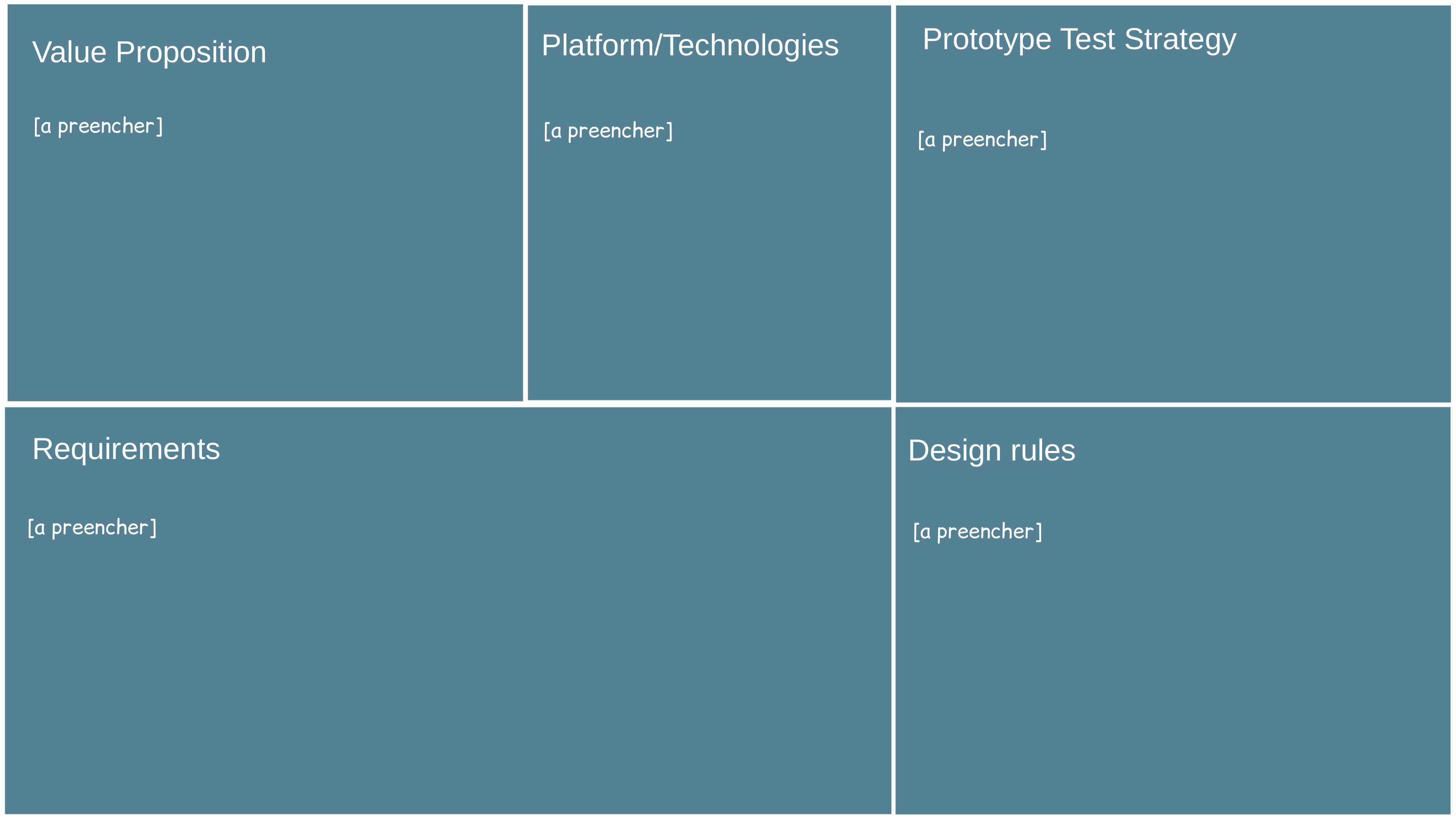

Value Proposition
[a preencher]

Platform/Technologies
[a preencher]

Prototype Test Strategy
[a preencher]

Design rules
[a preencher]

Requirements
[a preencher]